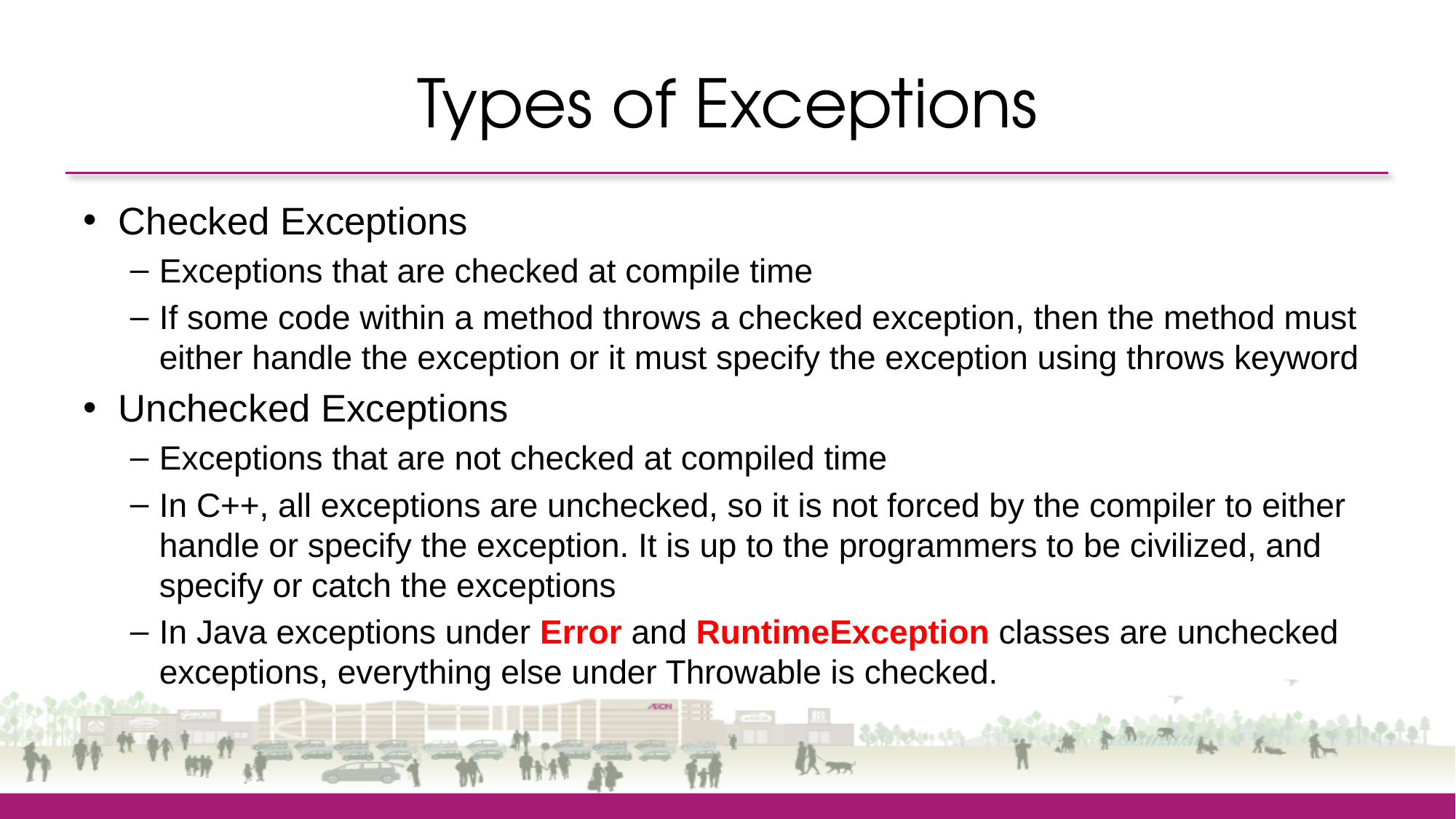

# Types of Exceptions
Checked Exceptions
Exceptions that are checked at compile time
If some code within a method throws a checked exception, then the method must either handle the exception or it must specify the exception using throws keyword
Unchecked Exceptions
Exceptions that are not checked at compiled time
In C++, all exceptions are unchecked, so it is not forced by the compiler to either handle or specify the exception. It is up to the programmers to be civilized, and specify or catch the exceptions
In Java exceptions under Error and RuntimeException classes are unchecked exceptions, everything else under Throwable is checked.